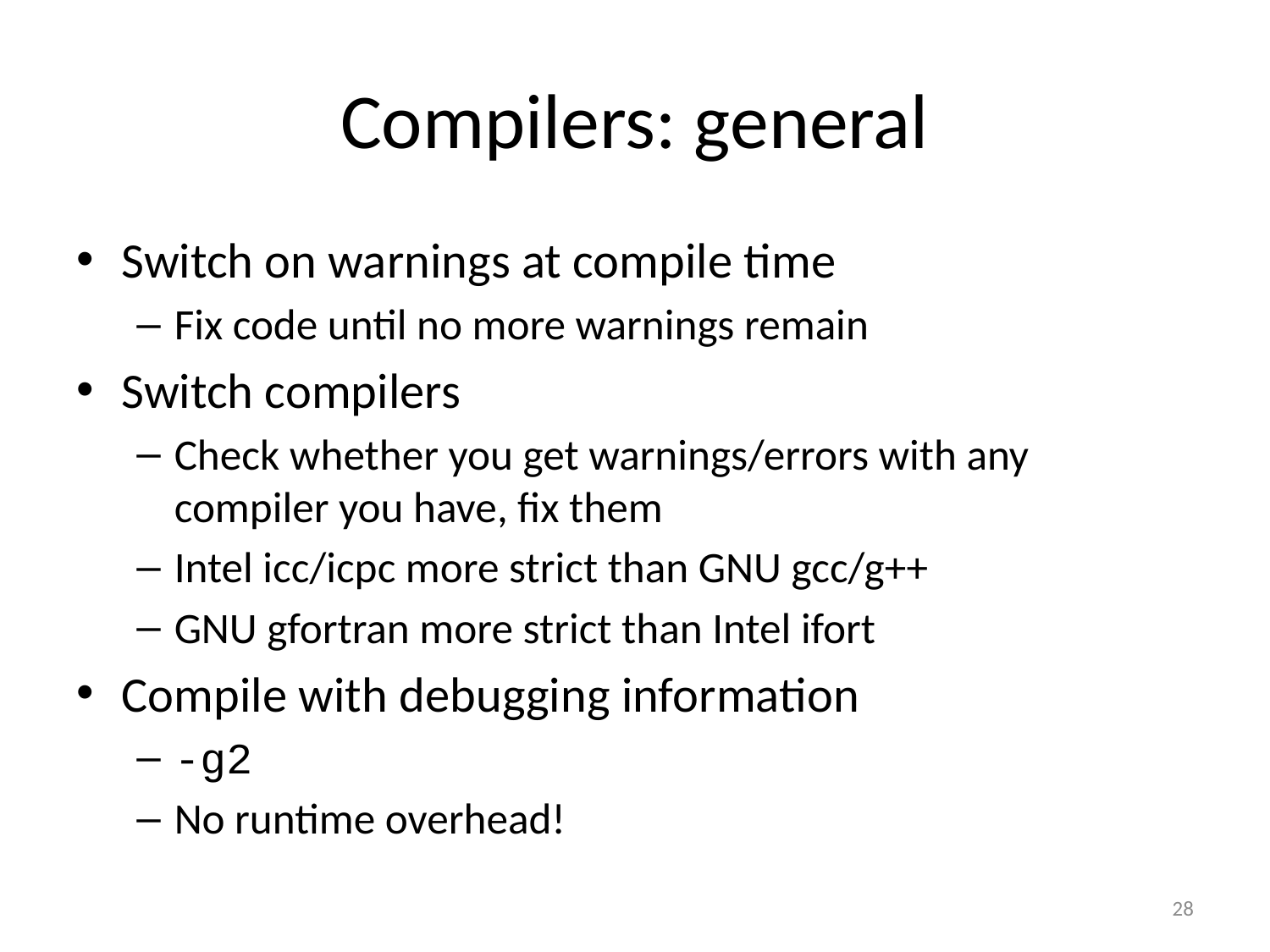

# Compilers: general
Switch on warnings at compile time
Fix code until no more warnings remain
Switch compilers
Check whether you get warnings/errors with any compiler you have, fix them
Intel icc/icpc more strict than GNU gcc/g++
GNU gfortran more strict than Intel ifort
Compile with debugging information
-g2
No runtime overhead!
28